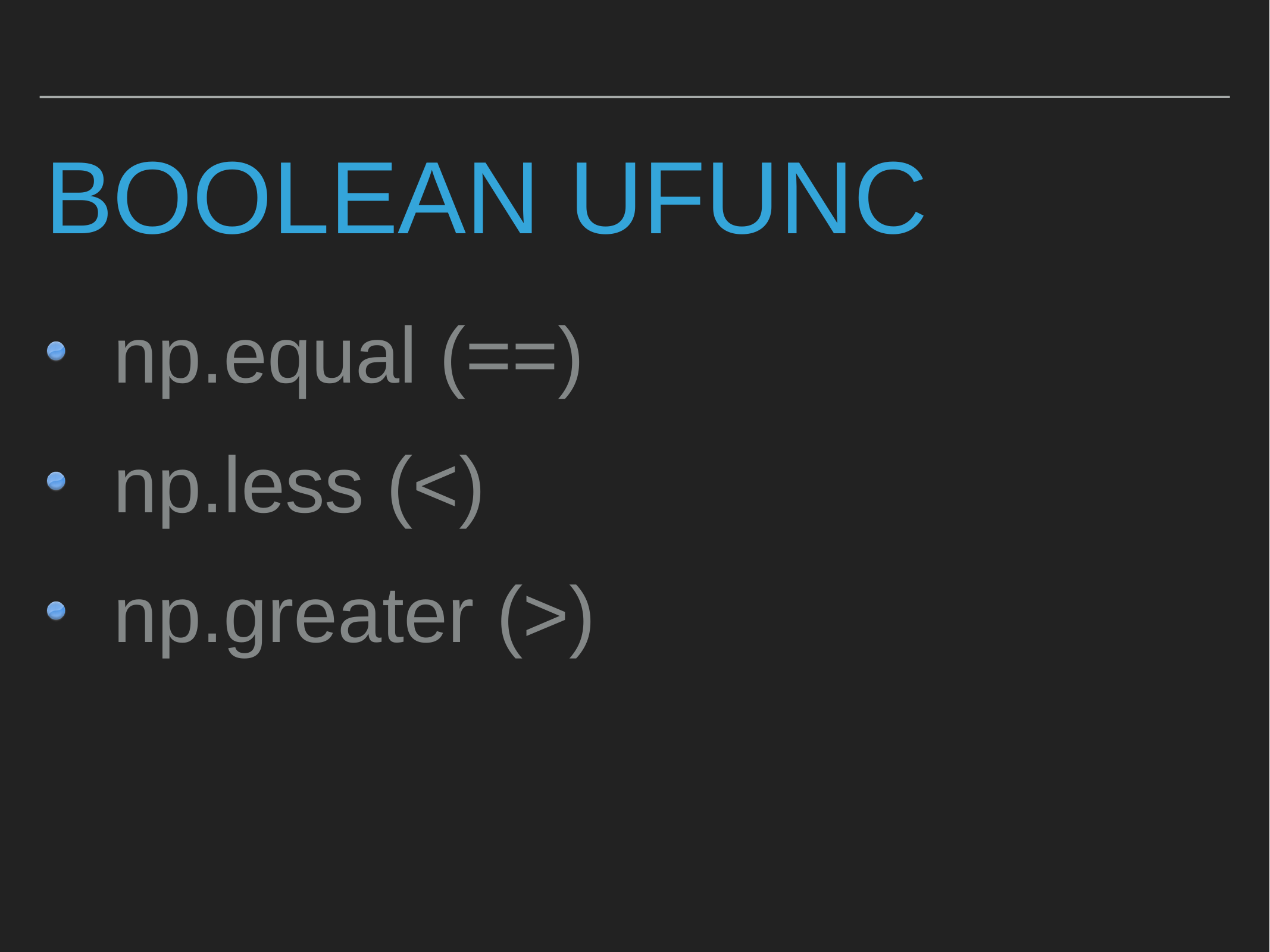

# Boolean ufunc
np.equal (==)
np.less (<)
np.greater (>)